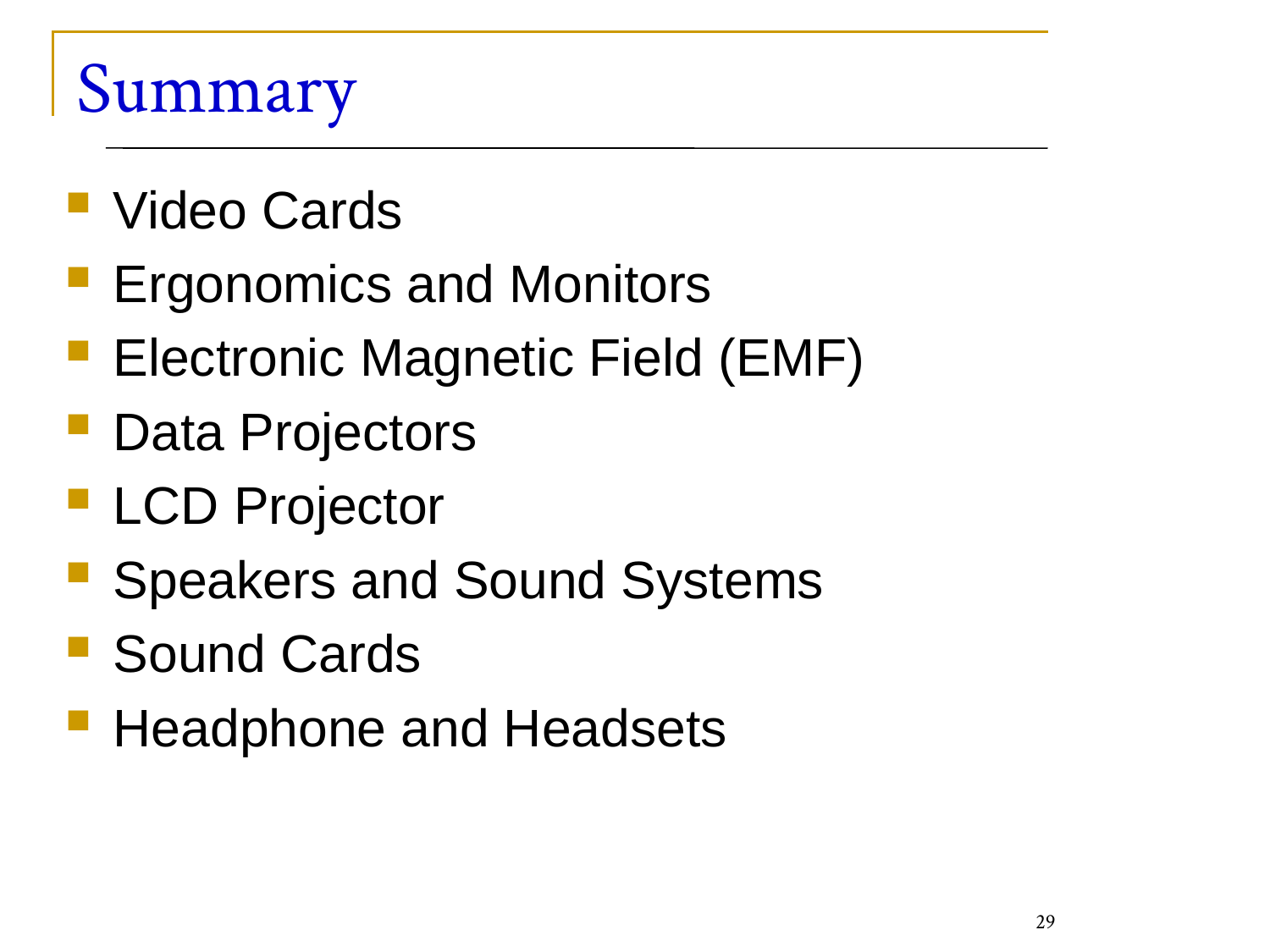

Summary
Video Cards
Ergonomics and Monitors
Electronic Magnetic Field (EMF)
Data Projectors
LCD Projector
Speakers and Sound Systems
Sound Cards
Headphone and Headsets

29